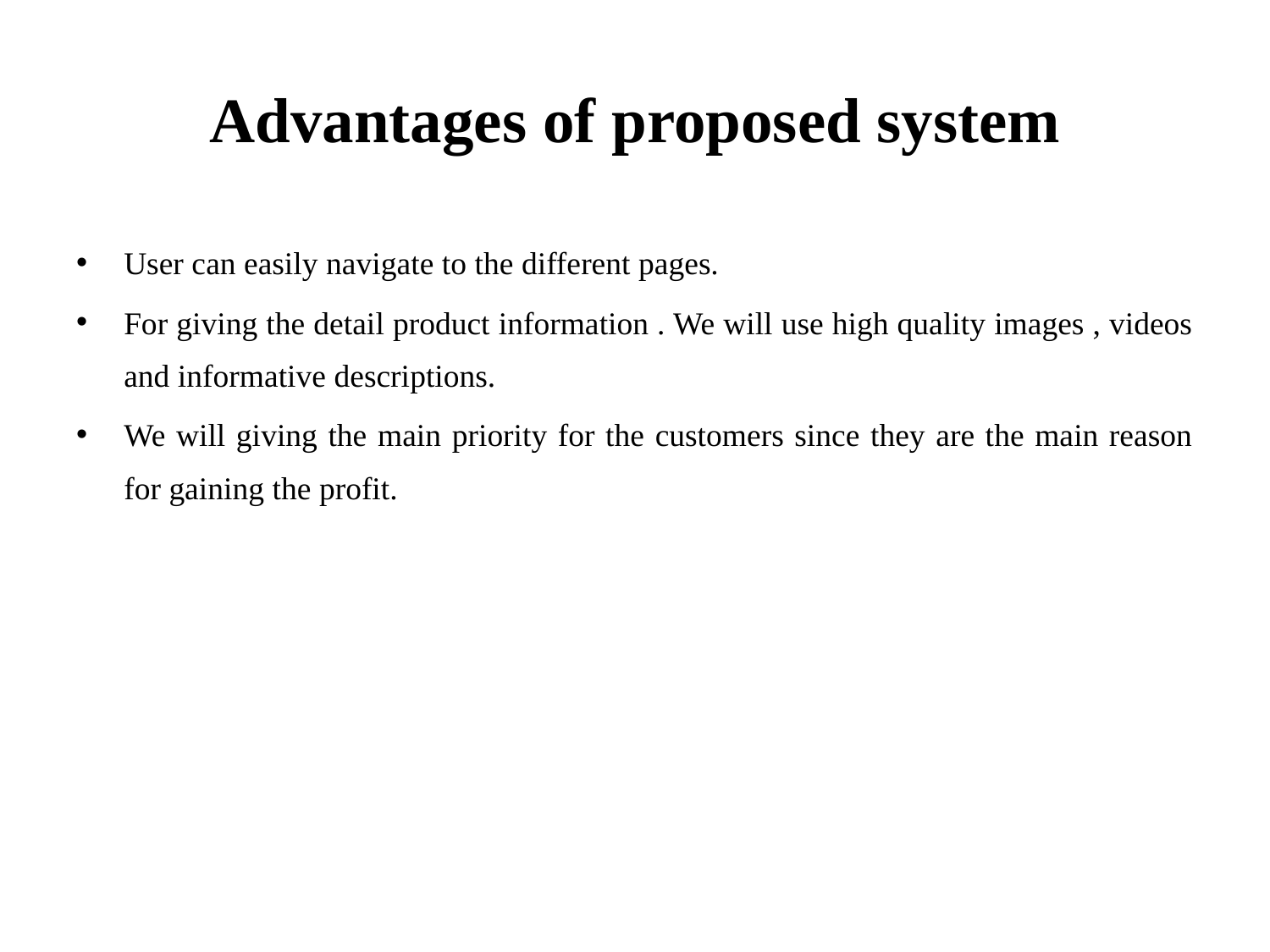

# Advantages of proposed system
User can easily navigate to the different pages.
For giving the detail product information . We will use high quality images , videos and informative descriptions.
We will giving the main priority for the customers since they are the main reason for gaining the profit.